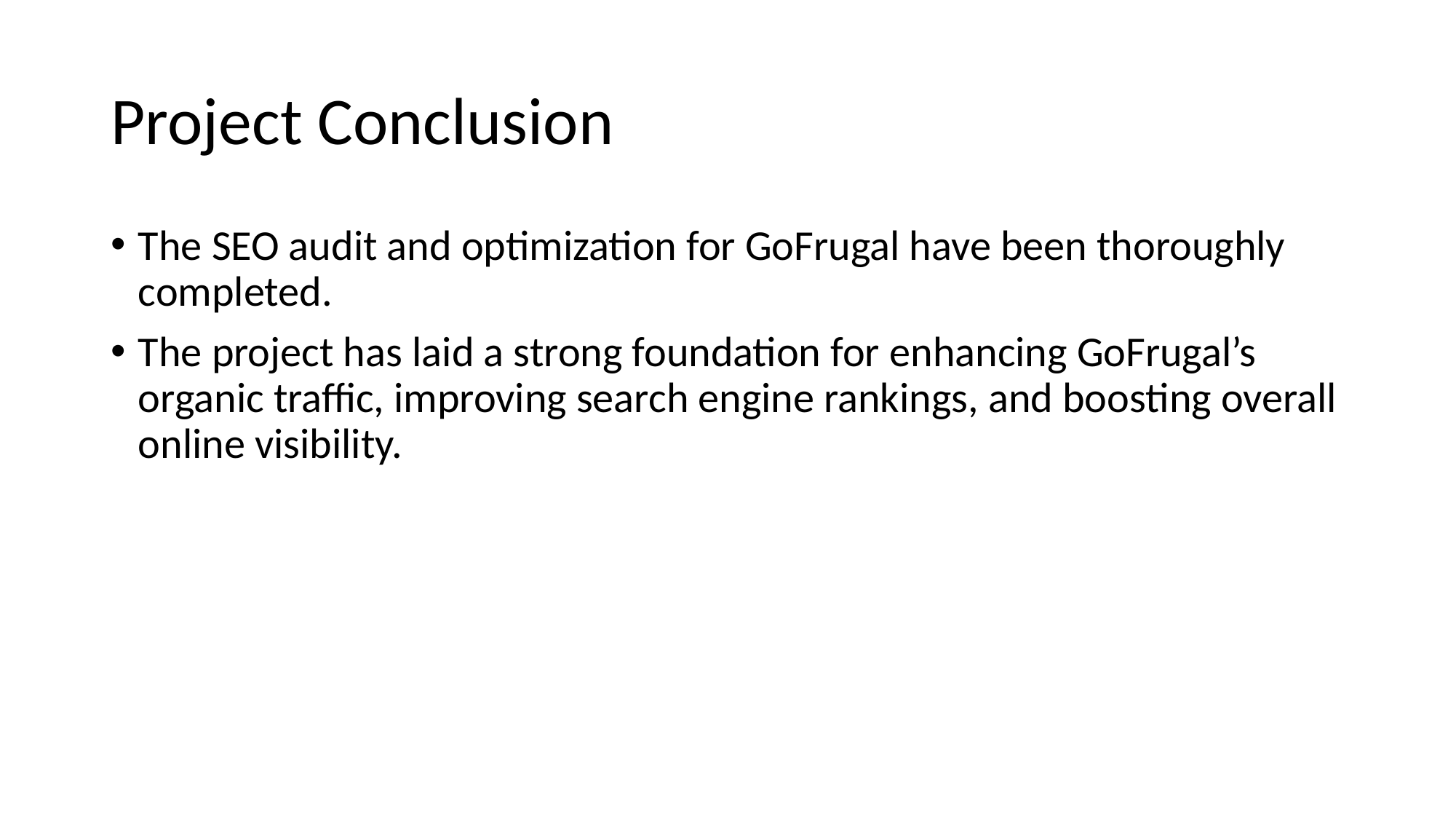

# Project Conclusion
The SEO audit and optimization for GoFrugal have been thoroughly completed.
The project has laid a strong foundation for enhancing GoFrugal’s organic traffic, improving search engine rankings, and boosting overall online visibility.